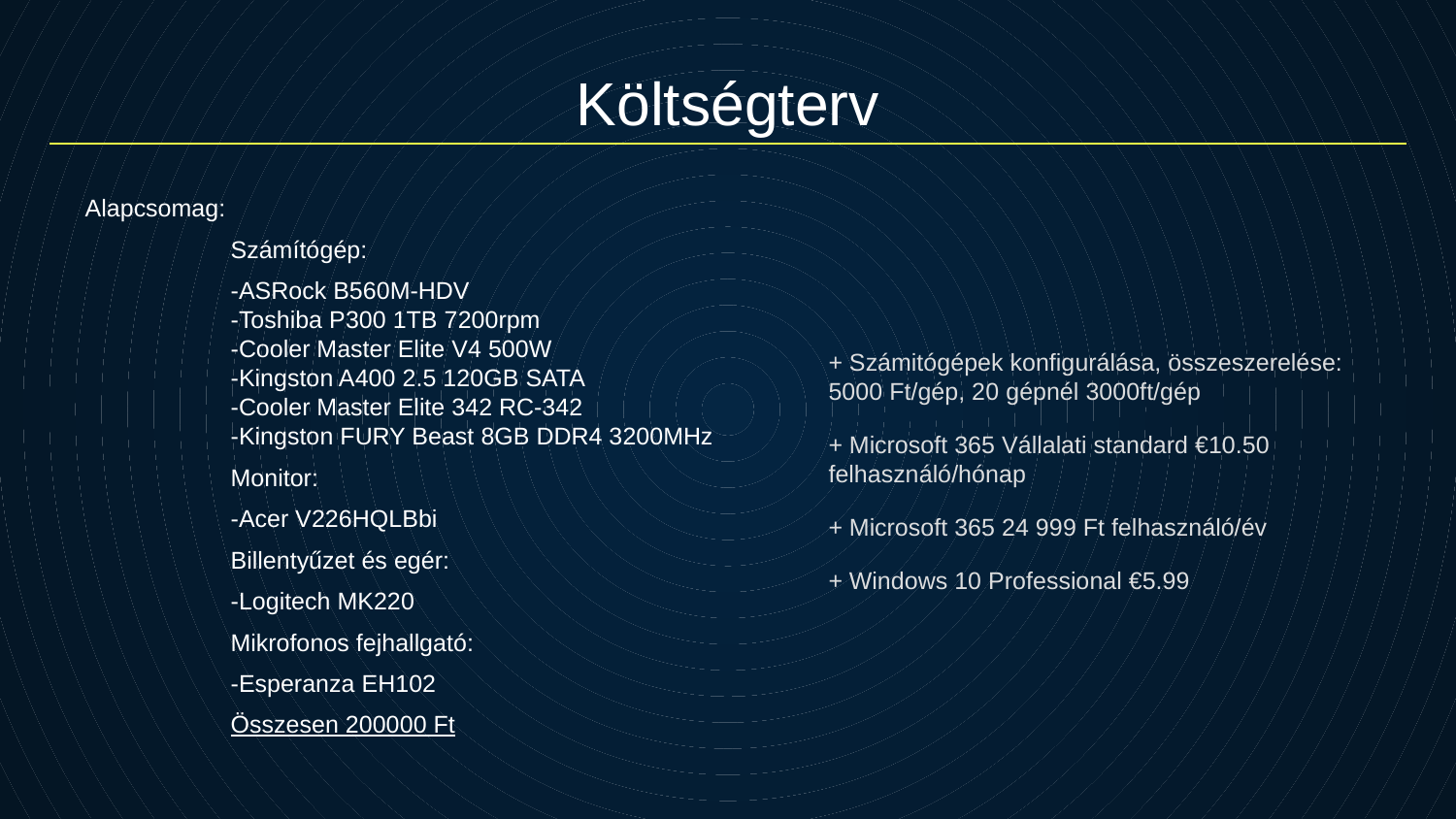

# Költségterv
+ Számitógépek konfigurálása, összeszerelése: 5000 Ft/gép, 20 gépnél 3000ft/gép
+ Microsoft 365 Vállalati standard €10.50 felhasználó/hónap
+ Microsoft 365 24 999 Ft felhasználó/év
+ Windows 10 Professional €5.99
Alapcsomag:
	Számítógép:
	-ASRock B560M-HDV
	-Toshiba P300 1TB 7200rpm
	-Cooler Master Elite V4 500W
	-Kingston A400 2.5 120GB SATA
	-Cooler Master Elite 342 RC-342
	-Kingston FURY Beast 8GB DDR4 3200MHz
	Monitor:
	-Acer V226HQLBbi
	Billentyűzet és egér:
	-Logitech MK220
	Mikrofonos fejhallgató:
	-Esperanza EH102
	Összesen 200000 Ft